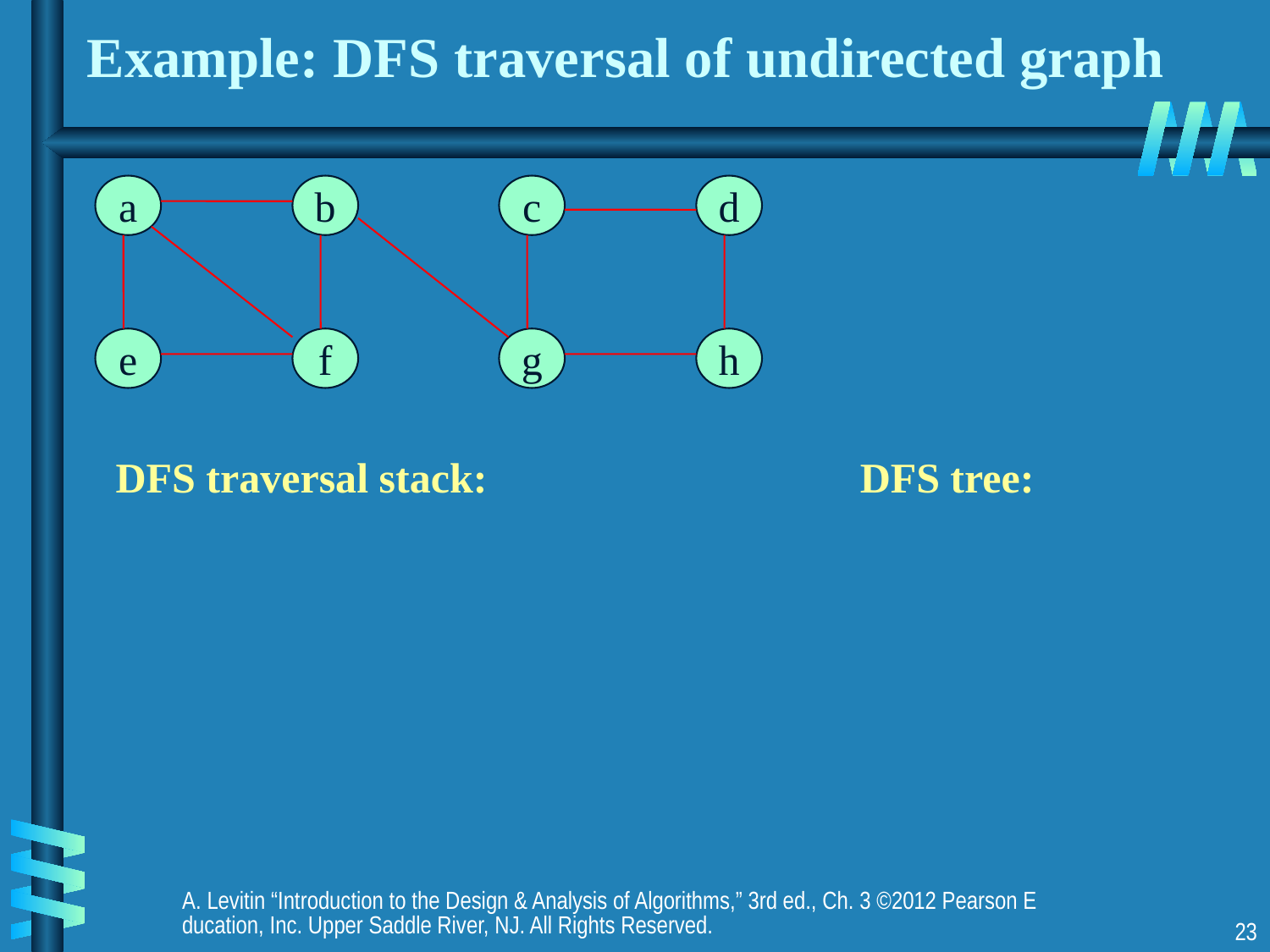

# Example: DFS traversal of undirected graph

a
b
c
d

e
f
g
h

DFS traversal stack:
DFS tree:
A. Levitin “Introduction to the Design & Analysis of Algorithms,” 3rd ed., Ch. 3 ©2012 Pearson Education, Inc. Upper Saddle River, NJ. All Rights Reserved.
23